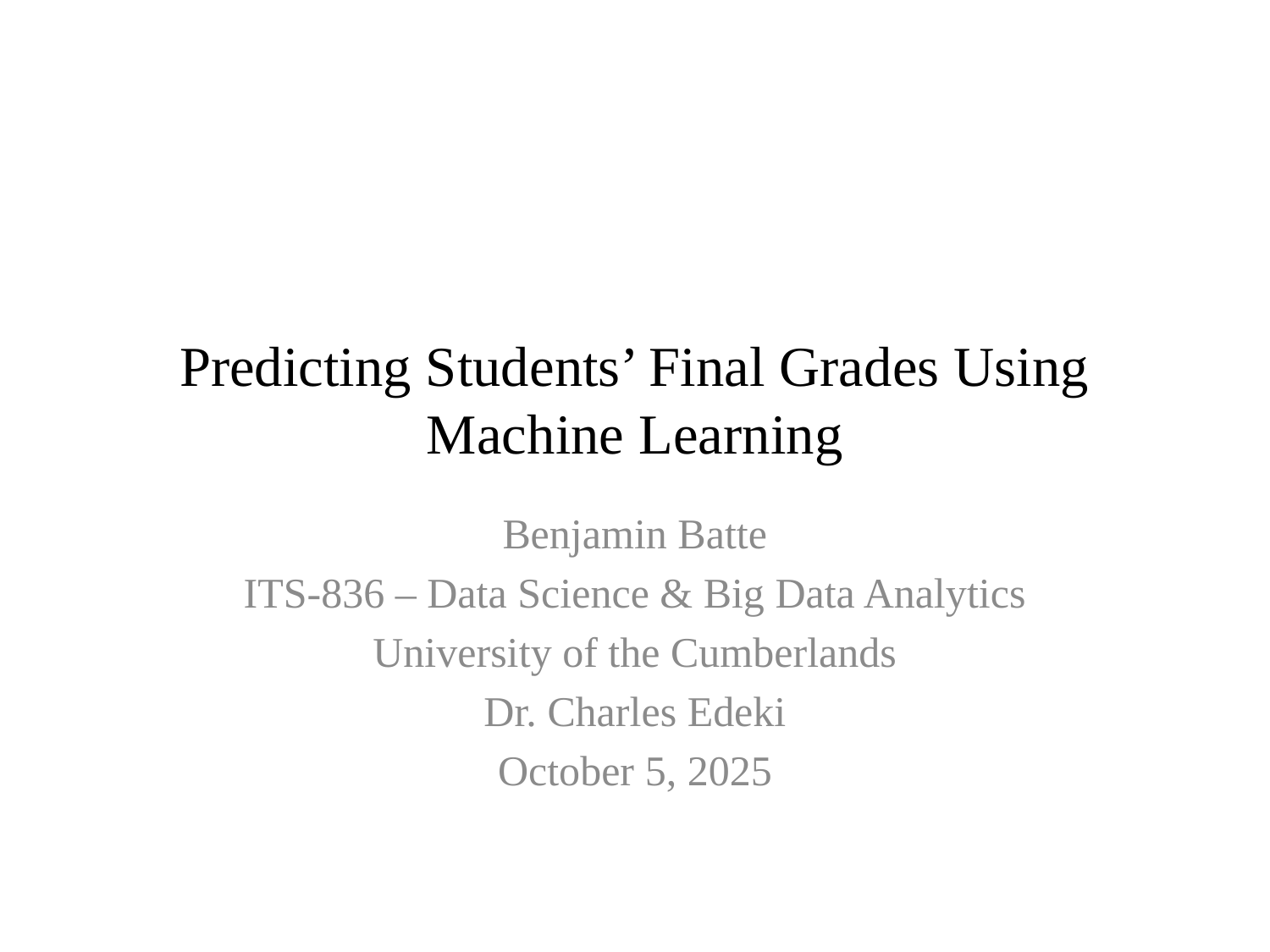

# Predicting Students’ Final Grades Using Machine Learning
Benjamin Batte
ITS-836 – Data Science & Big Data Analytics
University of the Cumberlands
Dr. Charles Edeki
October 5, 2025